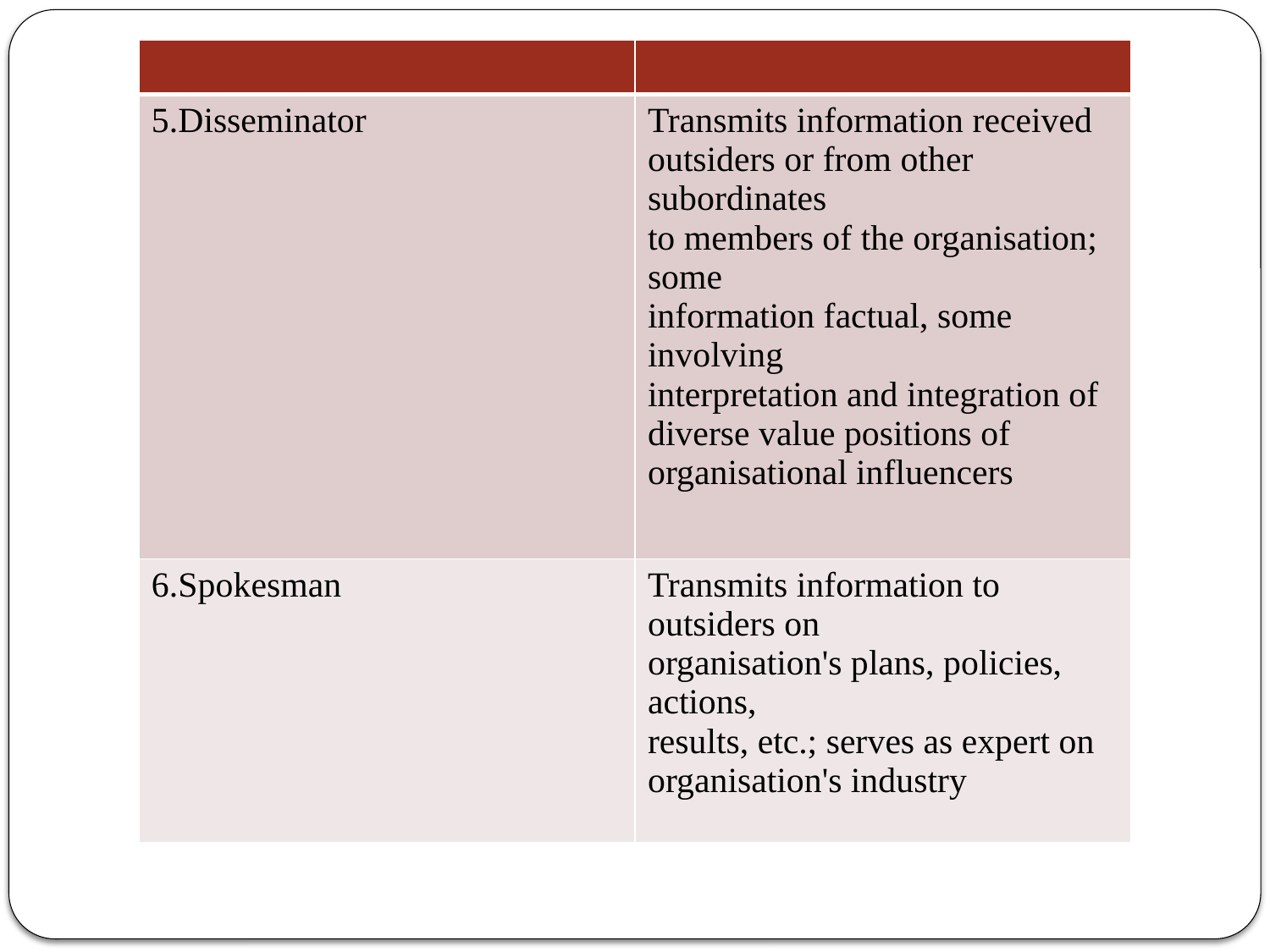

|  |  |
| --- | --- |
| 5.Disseminator | Transmits information received outsiders or from other subordinates to members of the organisation; some information factual, some involving interpretation and integration of diverse value positions of organisational influencers |
| 6.Spokesman | Transmits information to outsiders on organisation's plans, policies, actions, results, etc.; serves as expert on organisation's industry |